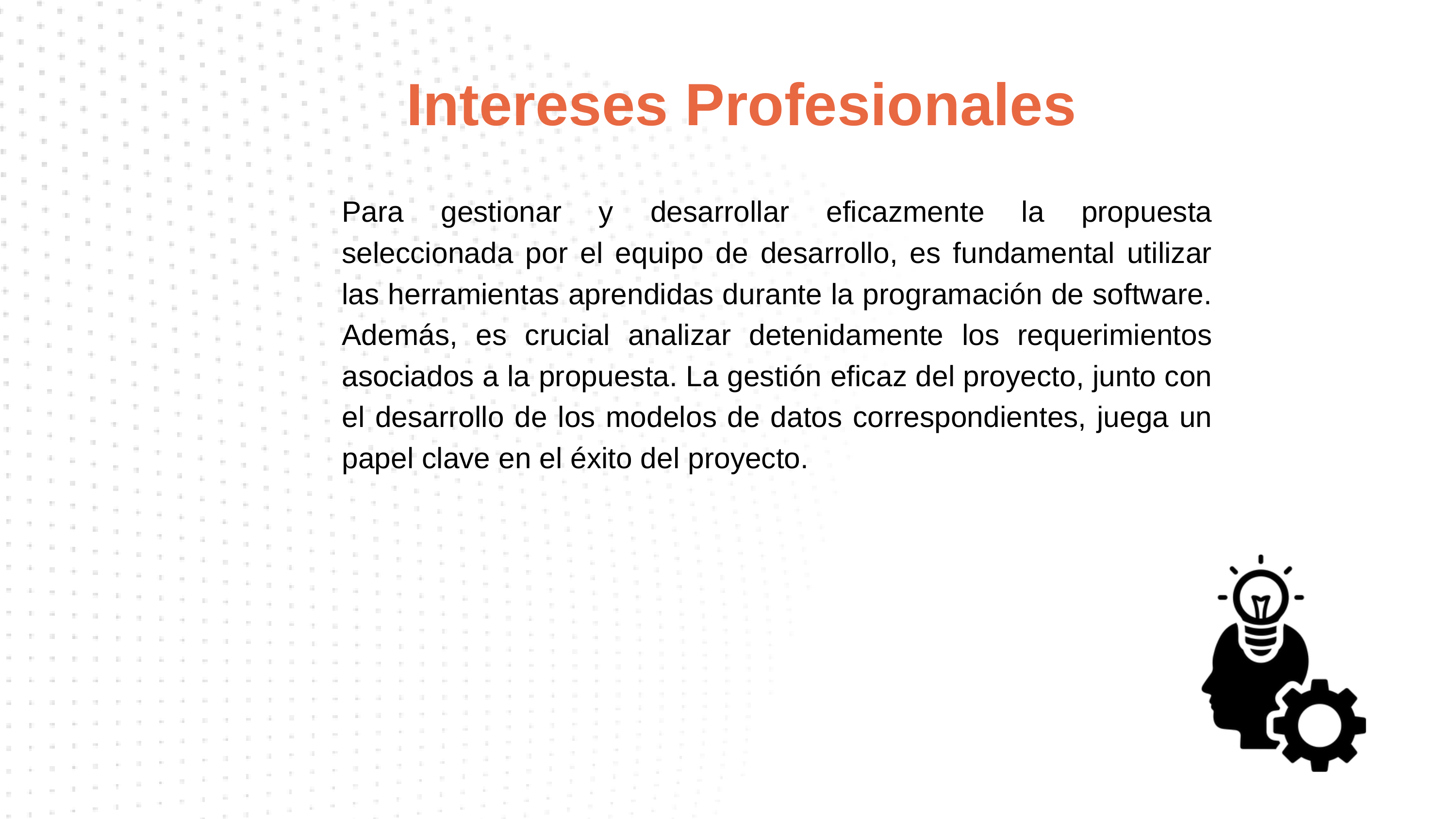

Intereses Profesionales

Para gestionar y desarrollar eficazmente la propuesta seleccionada por el equipo de desarrollo, es fundamental utilizar las herramientas aprendidas durante la programación de software. Además, es crucial analizar detenidamente los requerimientos asociados a la propuesta. La gestión eficaz del proyecto, junto con el desarrollo de los modelos de datos correspondientes, juega un papel clave en el éxito del proyecto.